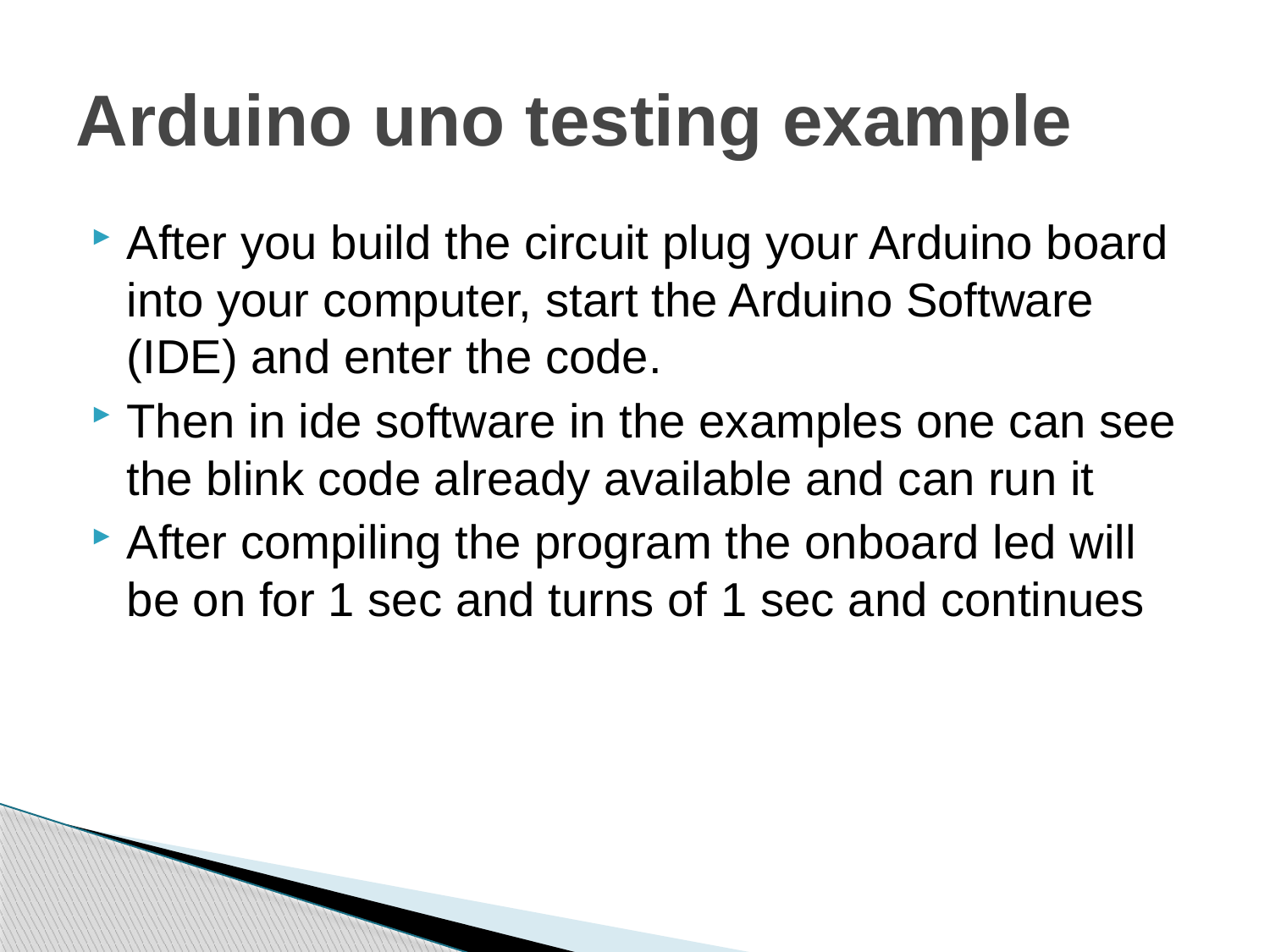

# Arduino uno testing example
After you build the circuit plug your Arduino board into your computer, start the Arduino Software (IDE) and enter the code.
Then in ide software in the examples one can see the blink code already available and can run it
After compiling the program the onboard led will be on for 1 sec and turns of 1 sec and continues